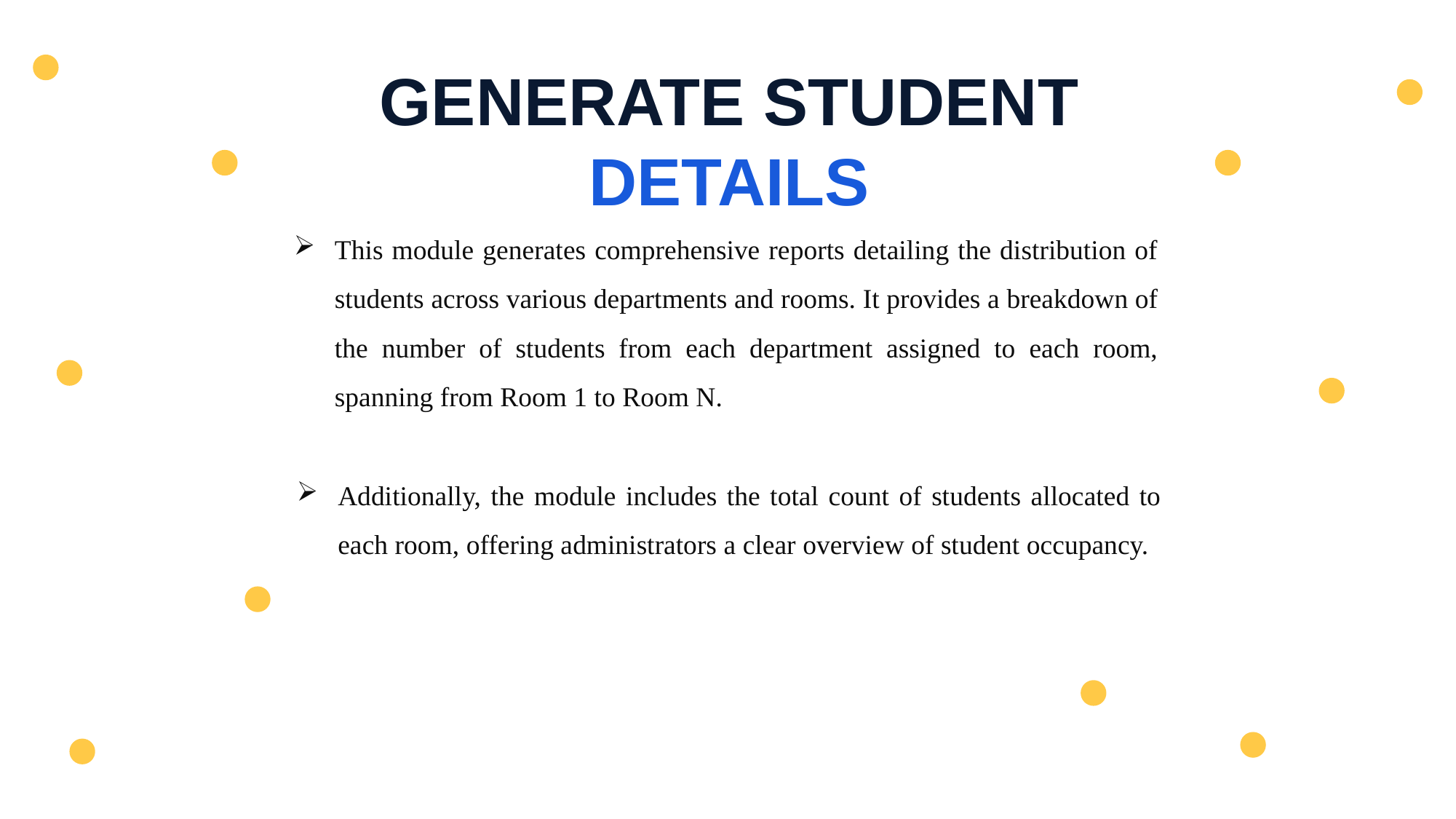

GENERATE STUDENT DETAILS

This module generates comprehensive reports detailing the distribution of students across various departments and rooms. It provides a breakdown of the number of students from each department assigned to each room, spanning from Room 1 to Room N.

Additionally, the module includes the total count of students allocated to each room, offering administrators a clear overview of student occupancy.